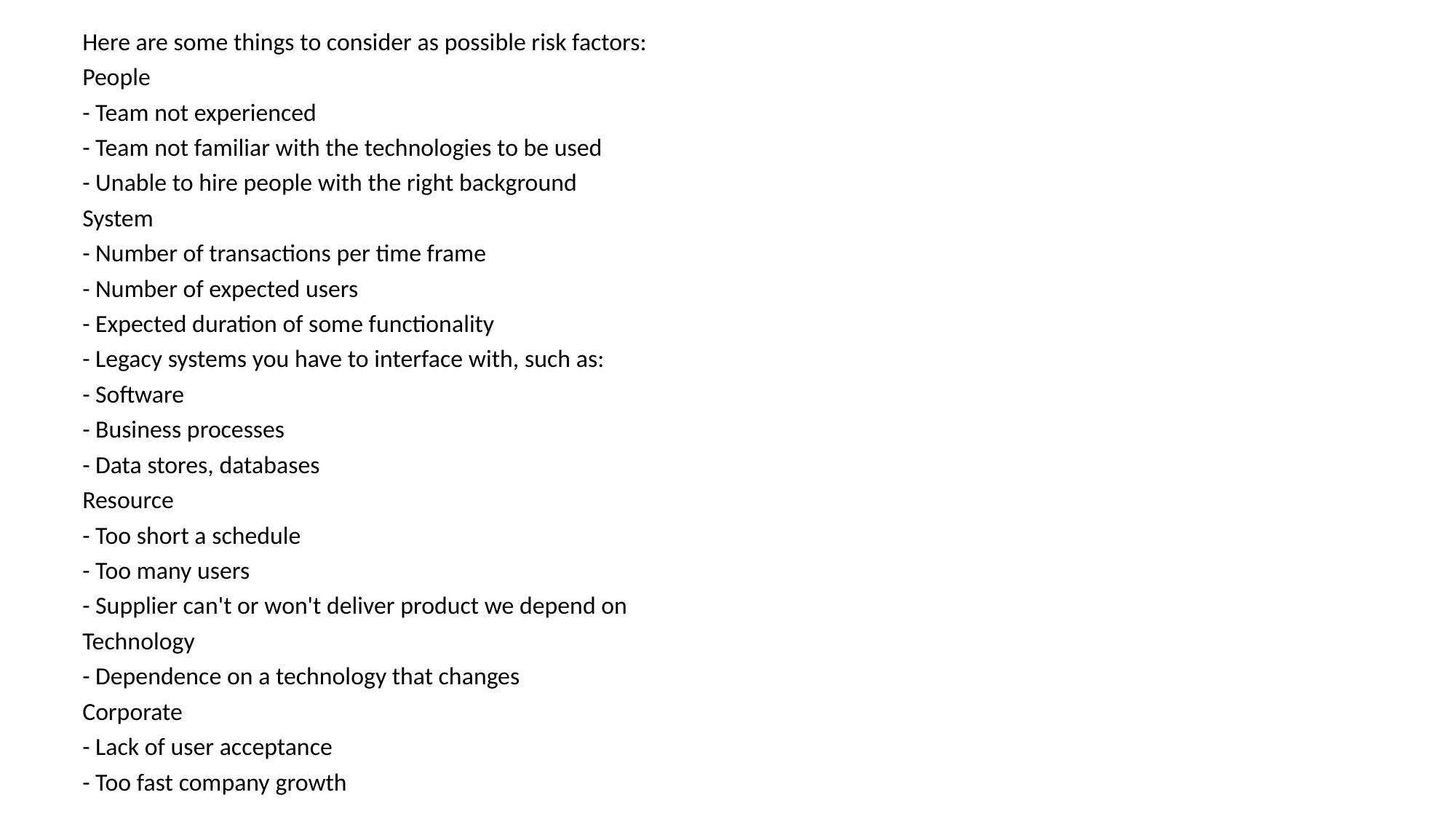

Here are some things to consider as possible risk factors:
People
- Team not experienced
- Team not familiar with the technologies to be used
- Unable to hire people with the right background
System
- Number of transactions per time frame
- Number of expected users
- Expected duration of some functionality
- Legacy systems you have to interface with, such as:
- Software
- Business processes
- Data stores, databases
Resource
- Too short a schedule
- Too many users
- Supplier can't or won't deliver product we depend on
Technology
- Dependence on a technology that changes
Corporate
- Lack of user acceptance
- Too fast company growth